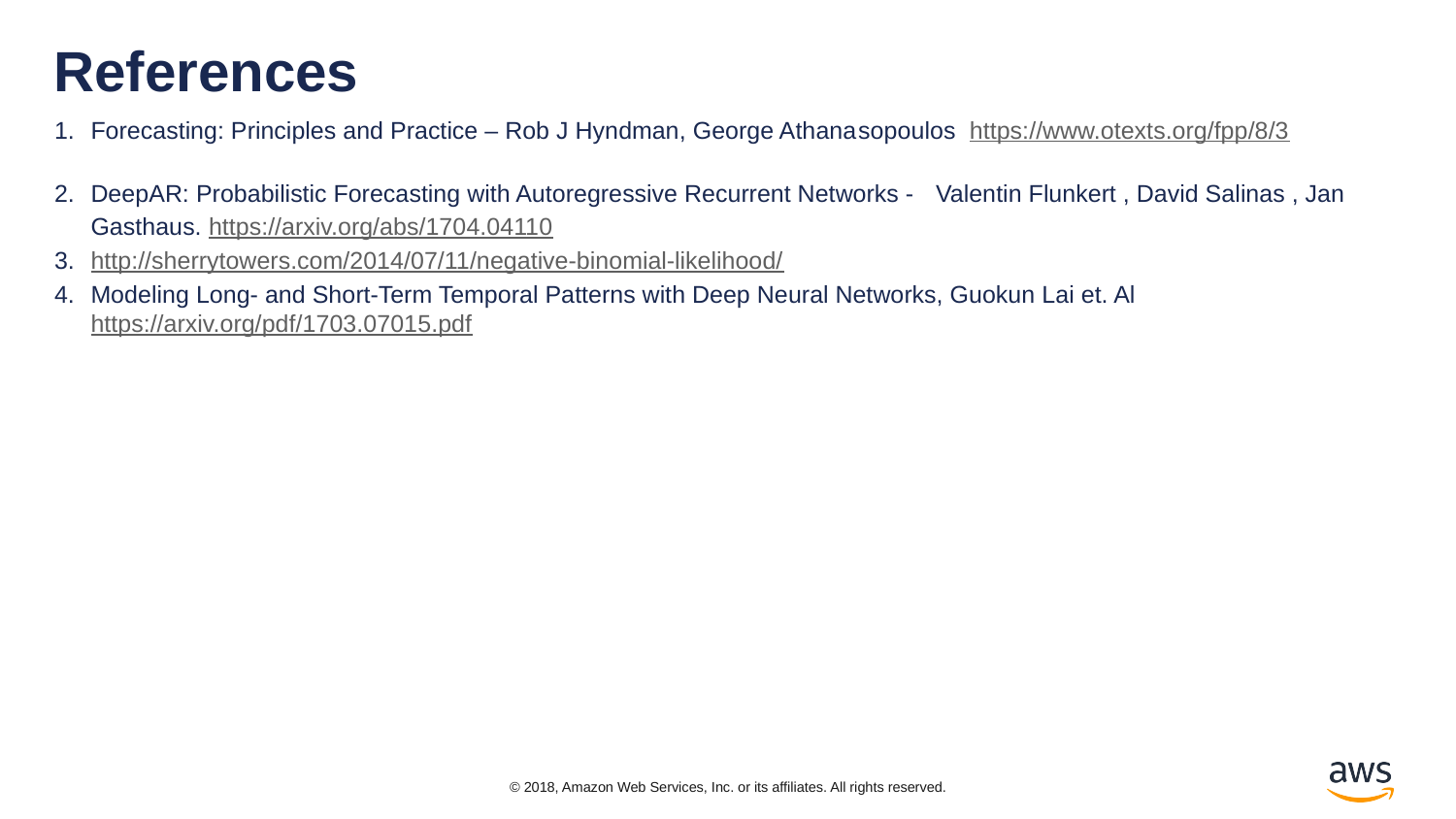

# References
Forecasting: Principles and Practice – Rob J Hyndman, George Athana­sopou­los  https://www.otexts.org/fpp/8/3
DeepAR: Probabilistic Forecasting with Autoregressive Recurrent Networks -  Valentin Flunkert , David Salinas , Jan Gasthaus. https://arxiv.org/abs/1704.04110
http://sherrytowers.com/2014/07/11/negative-binomial-likelihood/
Modeling Long- and Short-Term Temporal Patterns with Deep Neural Networks, Guokun Lai et. Al https://arxiv.org/pdf/1703.07015.pdf